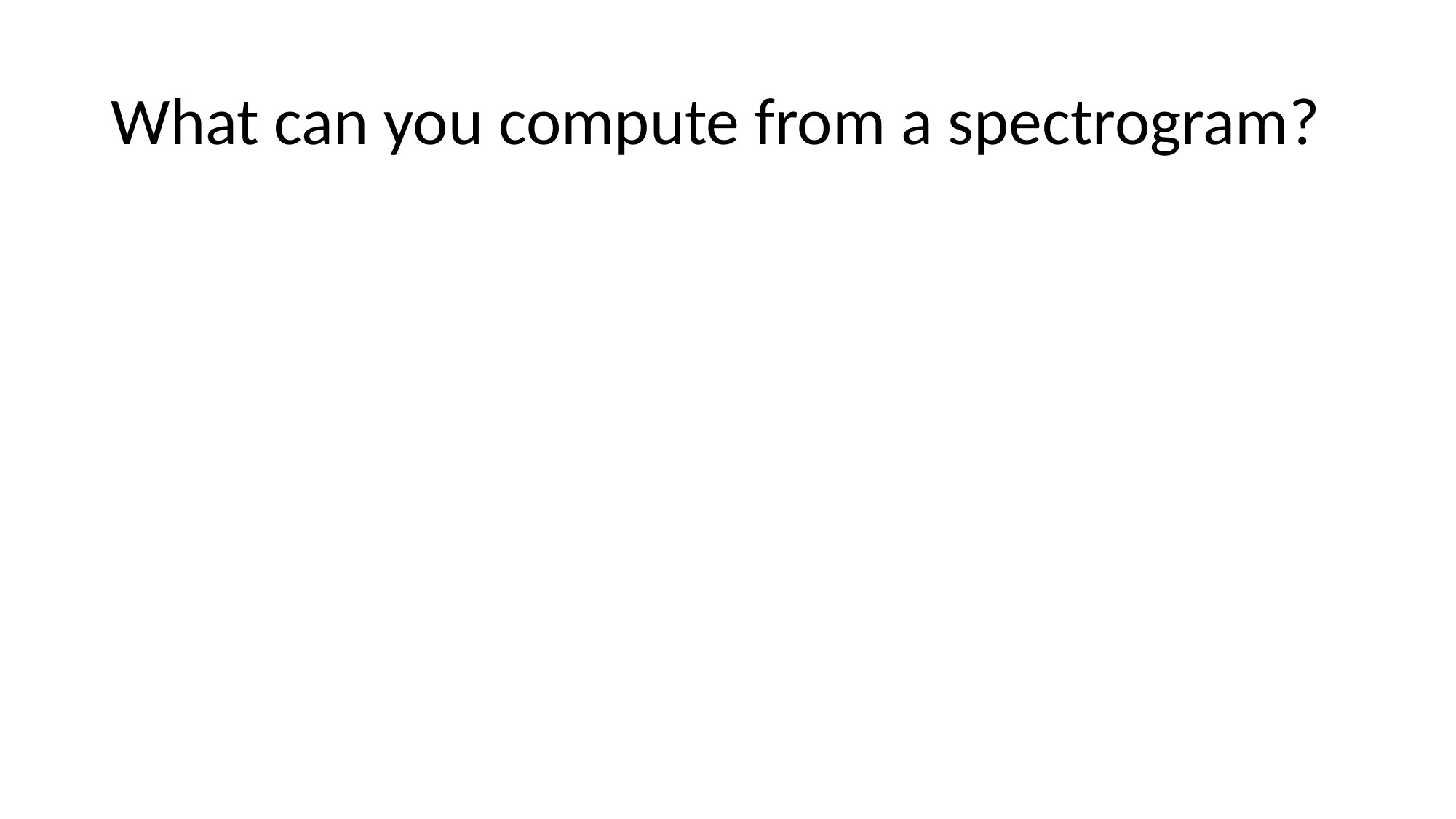

# What can you compute from a spectrogram?